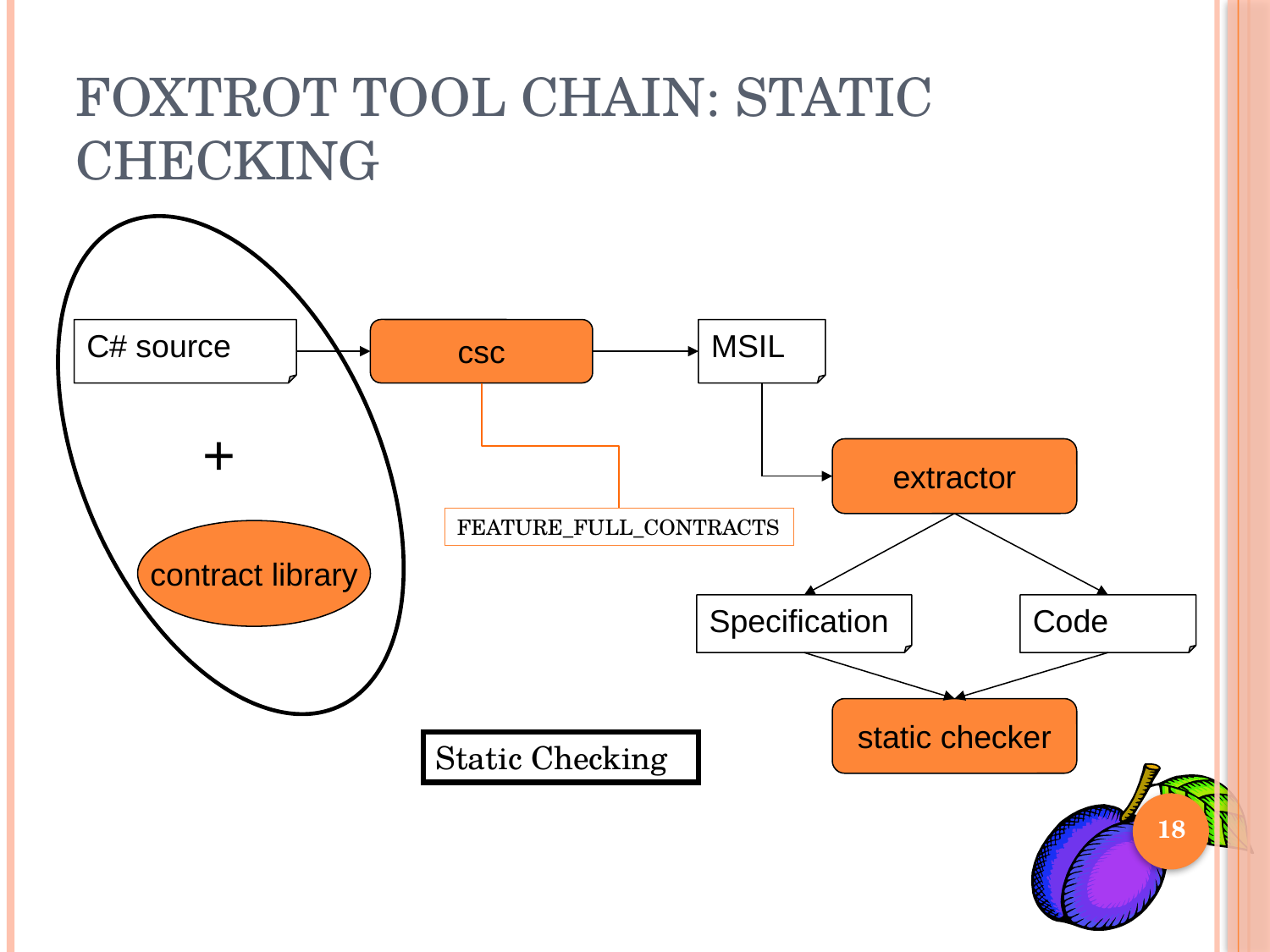

# Foxtrot Tool Chain: Static Checking

+
contract library
C# source
csc
MSIL
FEATURE_FULL_CONTRACTS
extractor
Specification
Code
static checker
Static Checking
18